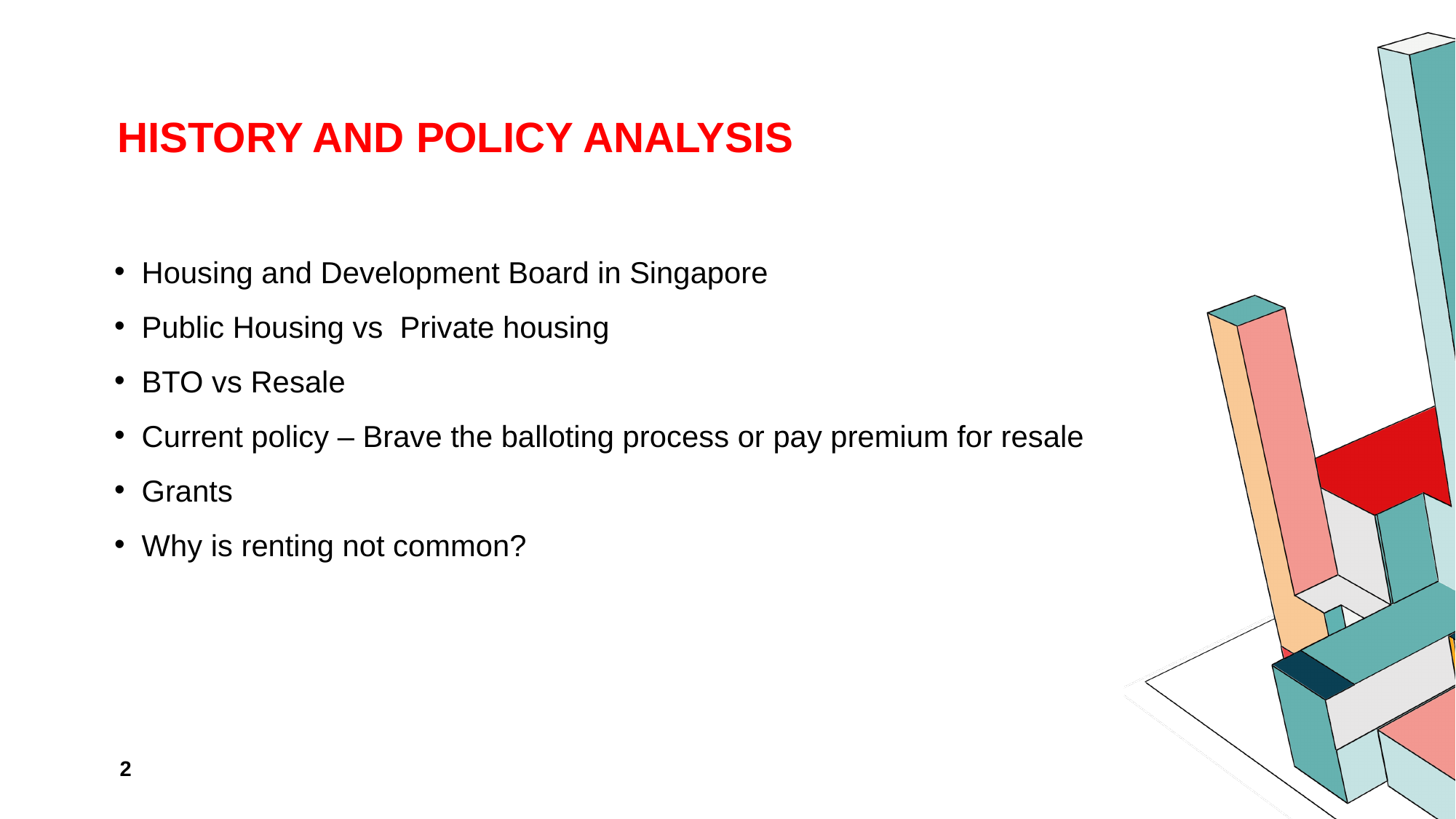

# HistORY AND POLICY ANALYSIS
Housing and Development Board in Singapore
Public Housing vs  Private housing
BTO vs Resale
Current policy – Brave the balloting process or pay premium for resale
Grants
Why is renting not common?

2